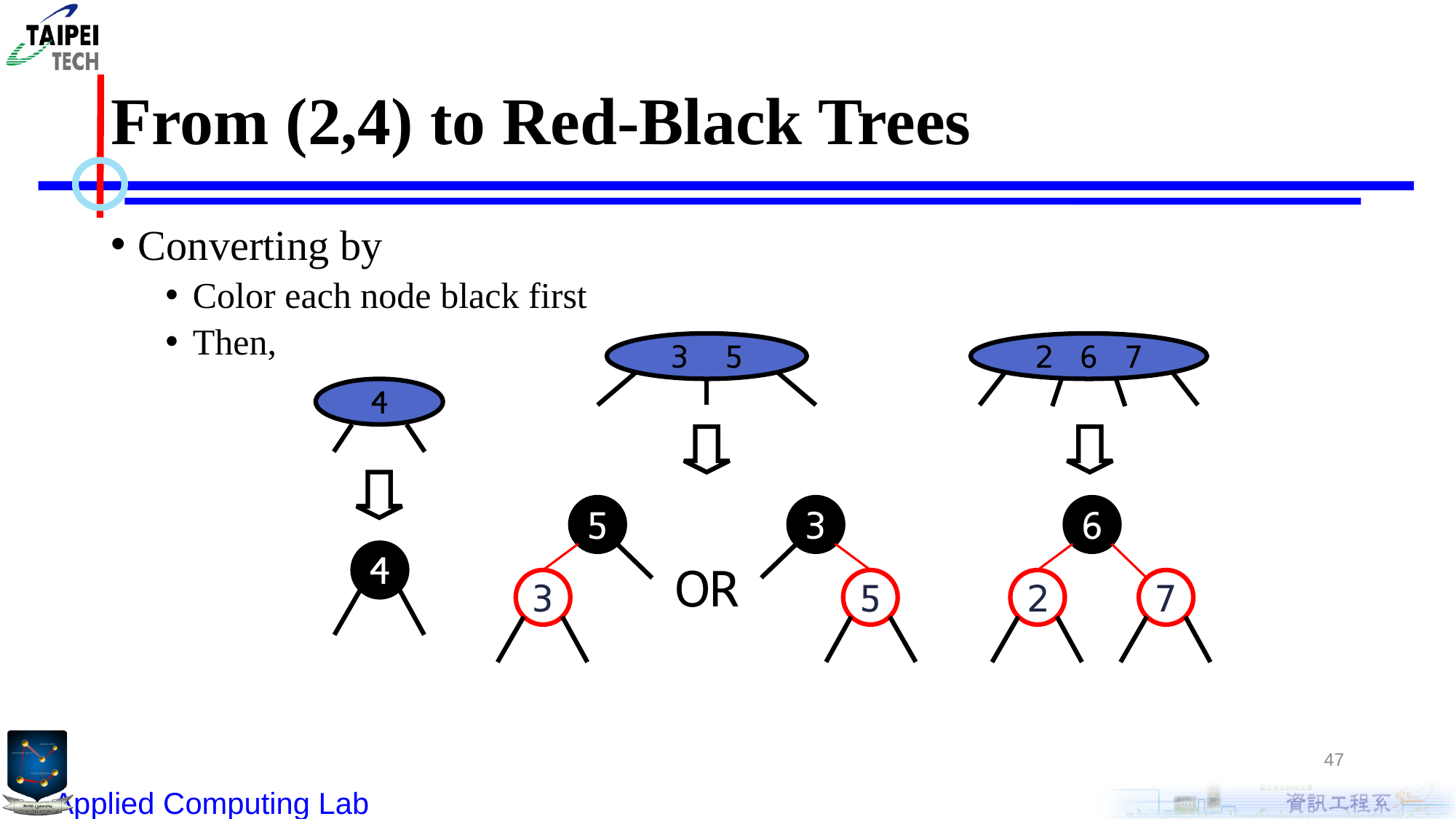

# From (2,4) to Red-Black Trees
Converting by
Color each node black first
Then,

2   6   7

3    5
4

5
3
6
4
OR
3
5
2
7
47